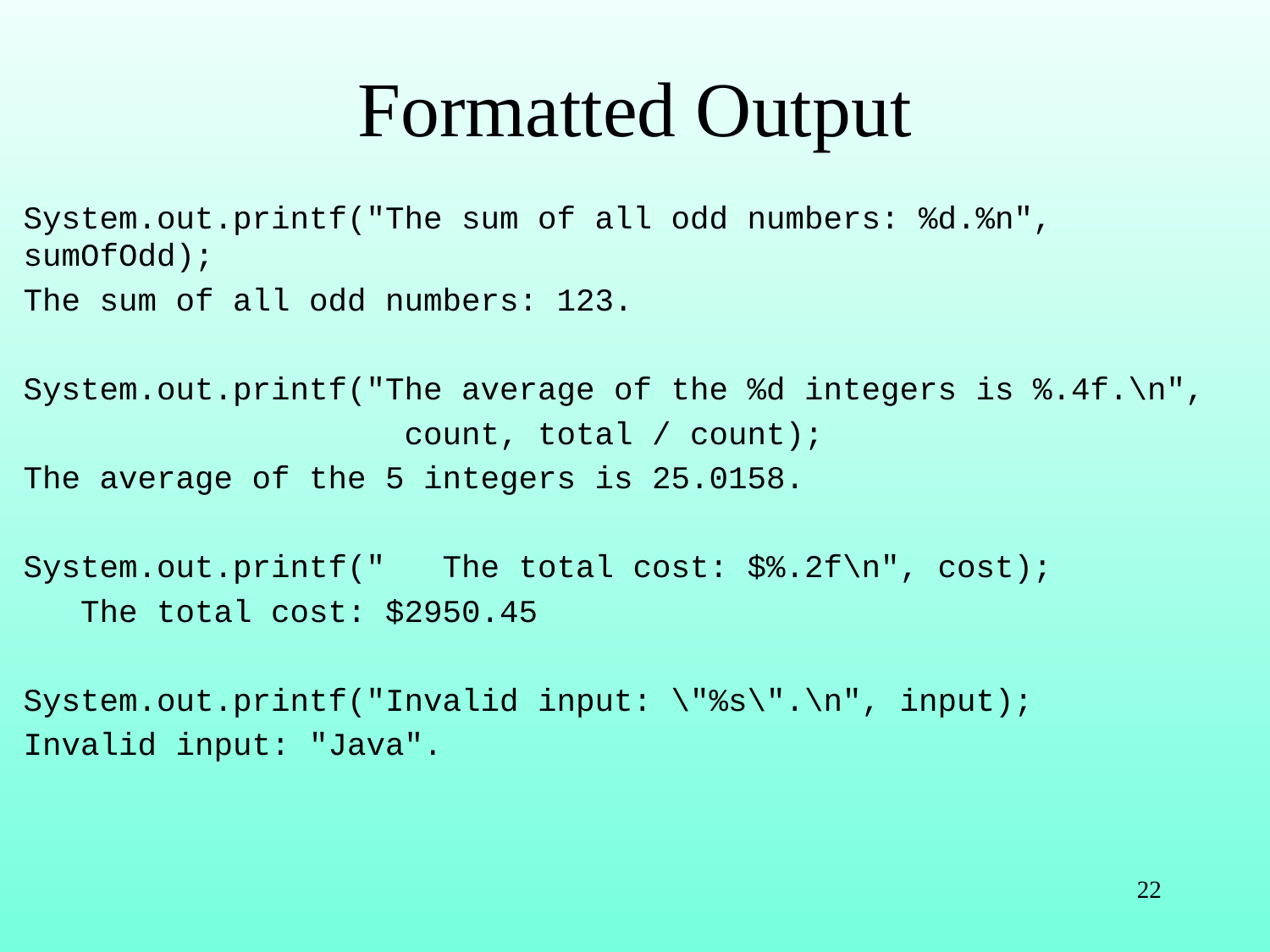

# Formatted Output
System.out.printf("The sum of all odd numbers: %d.%n", sumOfOdd);
The sum of all odd numbers: 123.

System.out.printf("The average of the %d integers is %.4f.\n",
                    count, total / count);
The average of the 5 integers is 25.0158.

System.out.printf("   The total cost: $%.2f\n", cost);
   The total cost: $2950.45

System.out.printf("Invalid input: \"%s\".\n", input);
Invalid input: "Java".
22